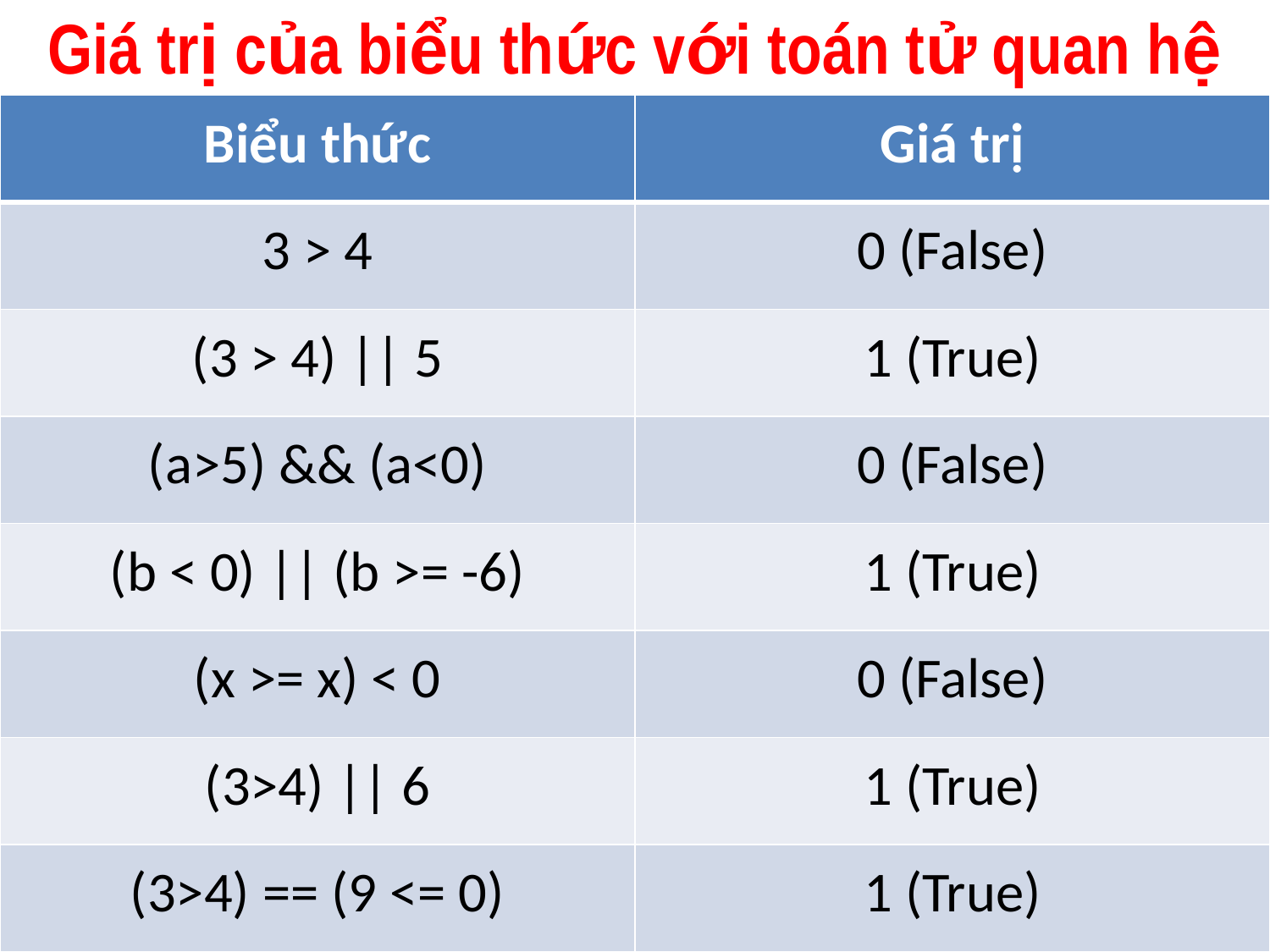

# Giá trị của biểu thức với toán tử quan hệ
| Biểu thức | Giá trị |
| --- | --- |
| 3 > 4 | 0 (False) |
| (3 > 4) || 5 | 1 (True) |
| (a>5) && (a<0) | 0 (False) |
| (b < 0) || (b >= -6) | 1 (True) |
| (x >= x) < 0 | 0 (False) |
| (3>4) || 6 | 1 (True) |
| (3>4) == (9 <= 0) | 1 (True) |
44